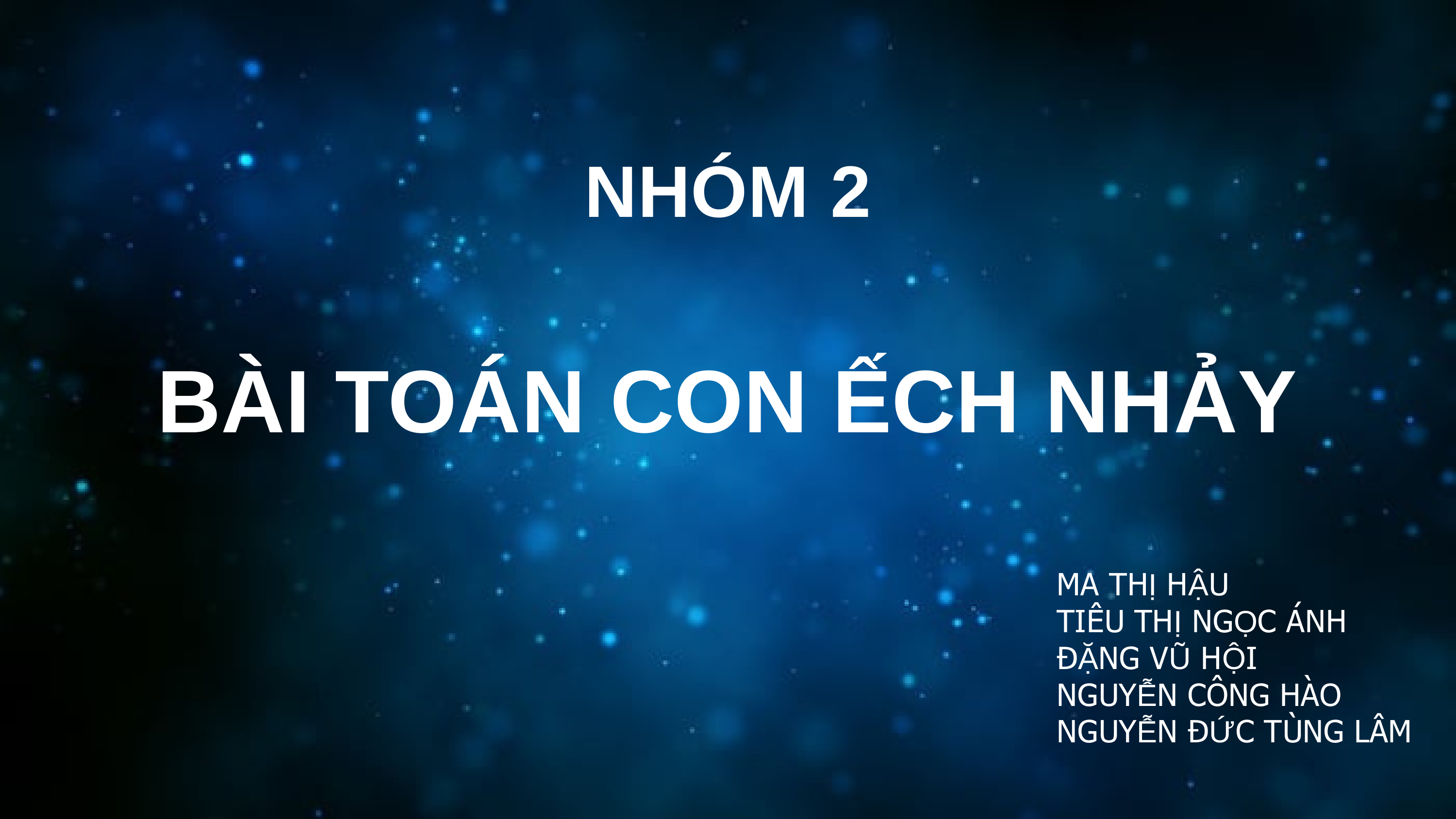

NHÓM 2
BÀI TOÁN CON ẾCH NHẢY
MA THỊ HẬU
TIÊU THỊ NGỌC ÁNH
ĐẶNG VŨ HỘI
NGUYỄN CÔNG HÀO
NGUYỄN ĐỨC TÙNG LÂM